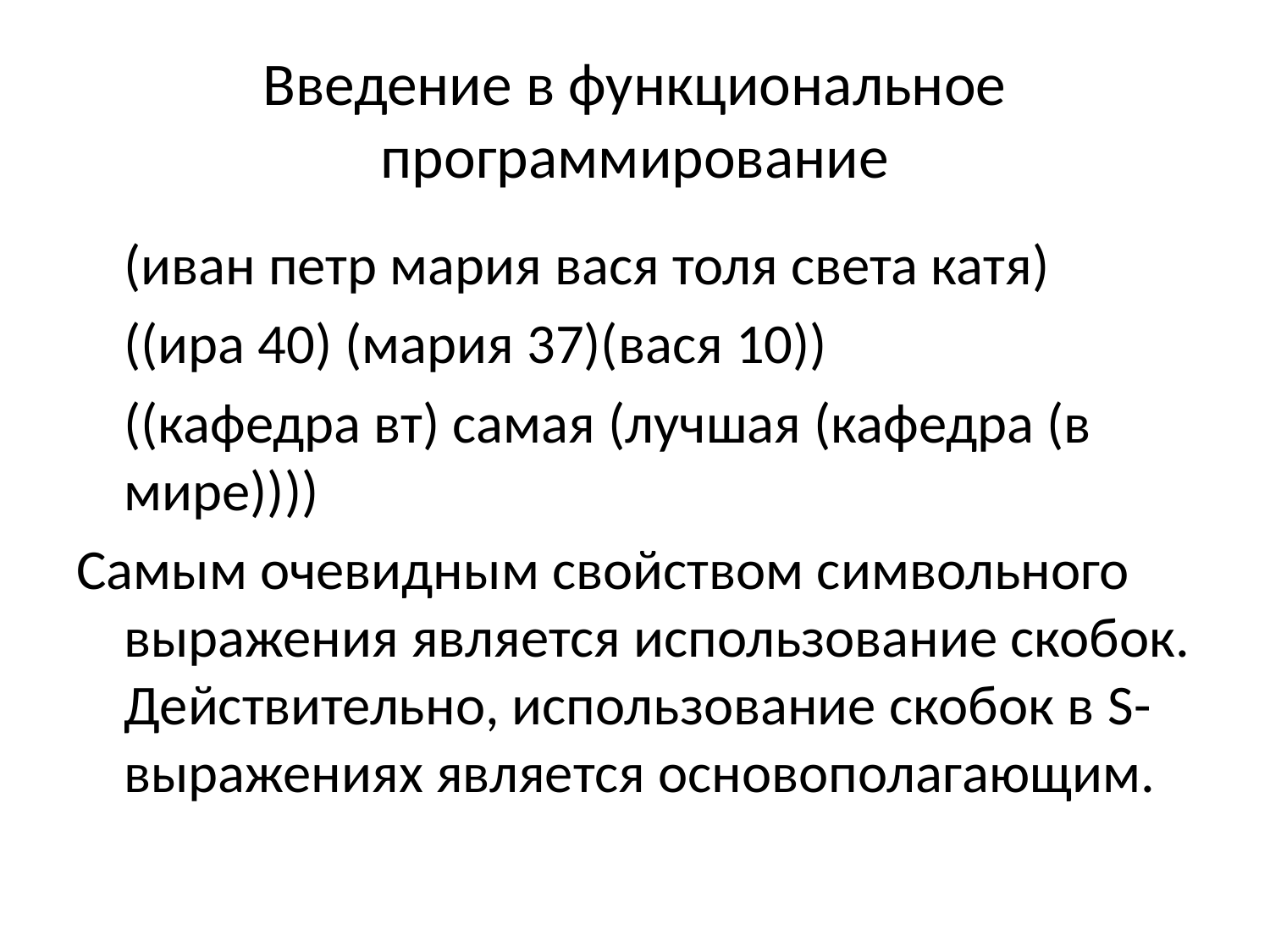

# Введение в функциональное программирование
	(иван петр мария вася толя света катя)
	((ира 40) (мария 37)(вася 10))
	((кафедра вт) самая (лучшая (кафедра (в мире))))
Самым очевидным свойством символьного выражения является использование скобок. Действительно, использование скобок в S-выражениях является основополагающим.